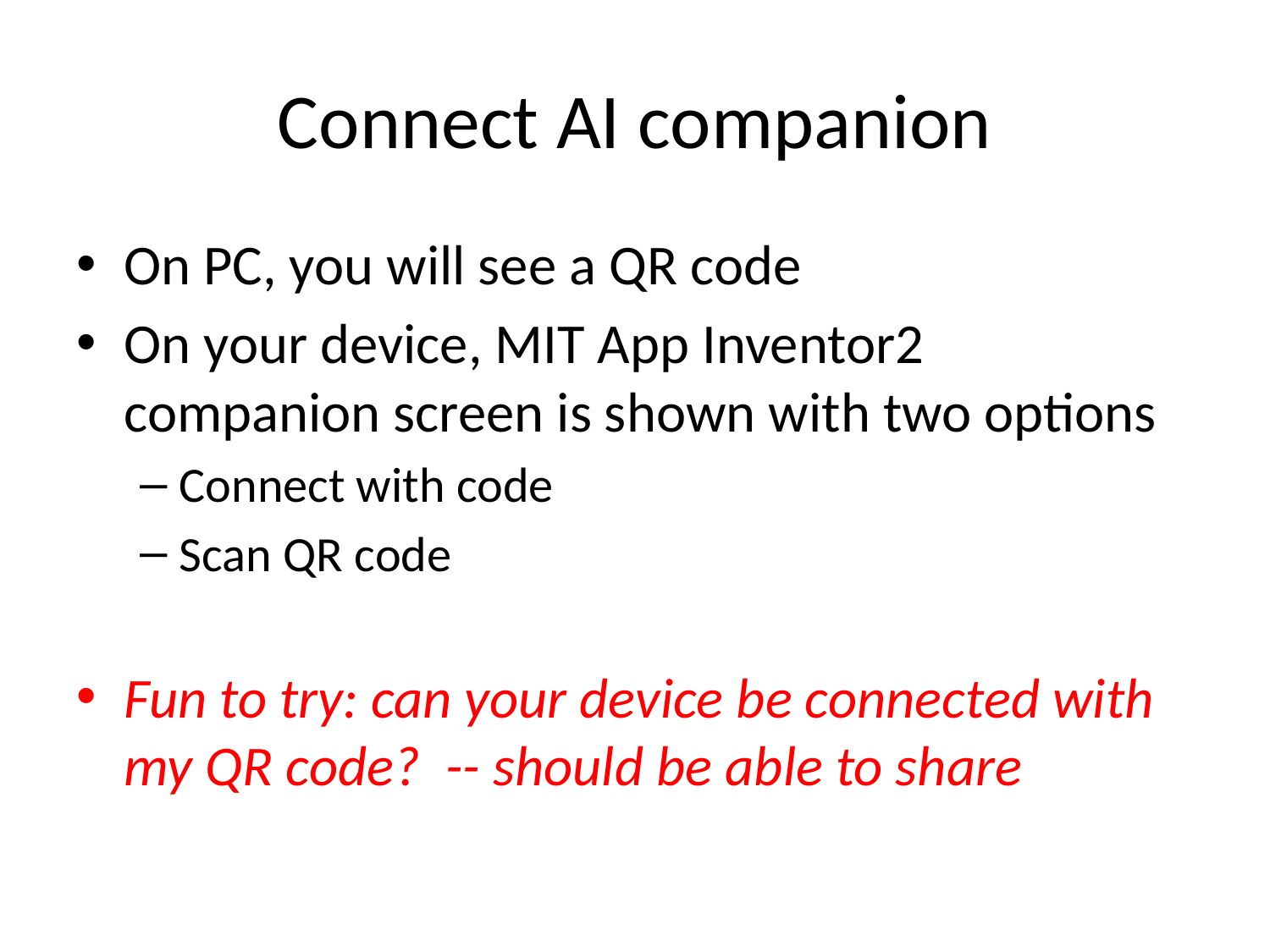

# Connect AI companion
On PC, you will see a QR code
On your device, MIT App Inventor2 companion screen is shown with two options
Connect with code
Scan QR code

Fun to try: can your device be connected with my QR code?  -- should be able to share